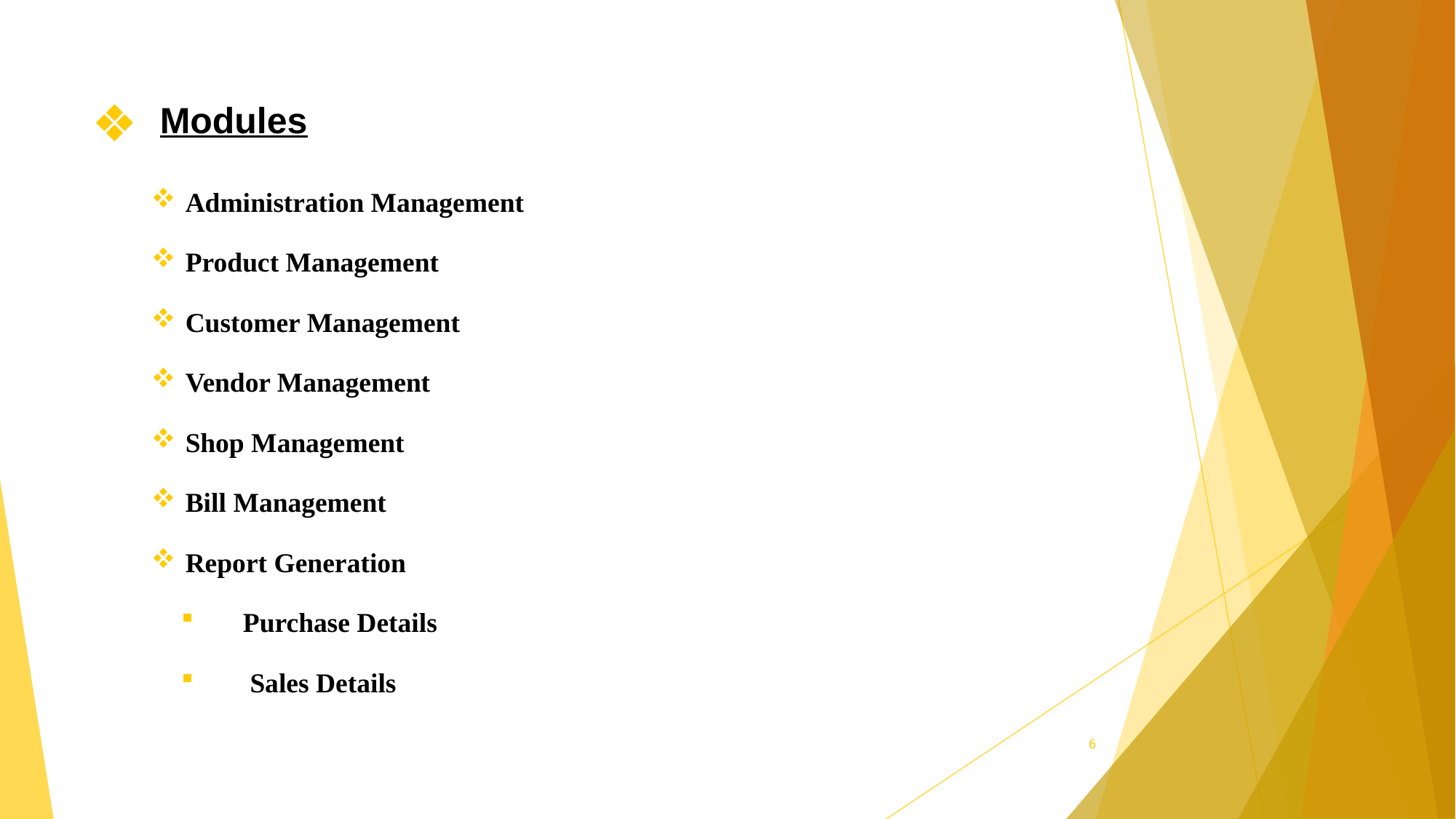

Modules
Administration Management
Product Management
Customer Management
Vendor Management
Shop Management
Bill Management
Report Generation
    Purchase Details
     Sales Details

6